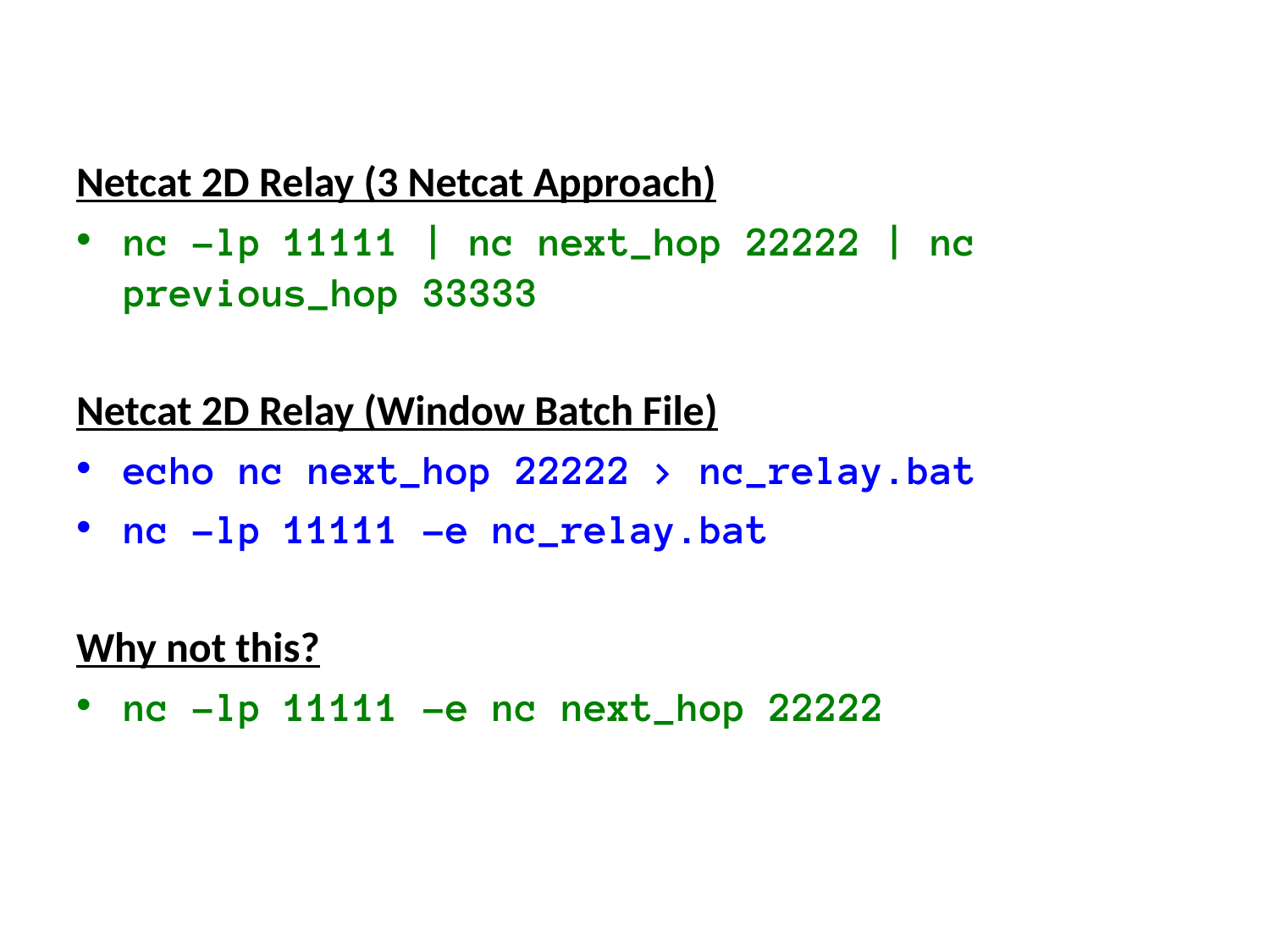

Netcat 2D Relay (3 Netcat Approach)
nc –lp 11111 | nc next_hop 22222 | nc previous_hop 33333

Netcat 2D Relay (Window Batch File)
echo nc next_hop 22222 > nc_relay.bat
nc –lp 11111 –e nc_relay.bat

Why not this?
nc –lp 11111 –e nc next_hop 22222